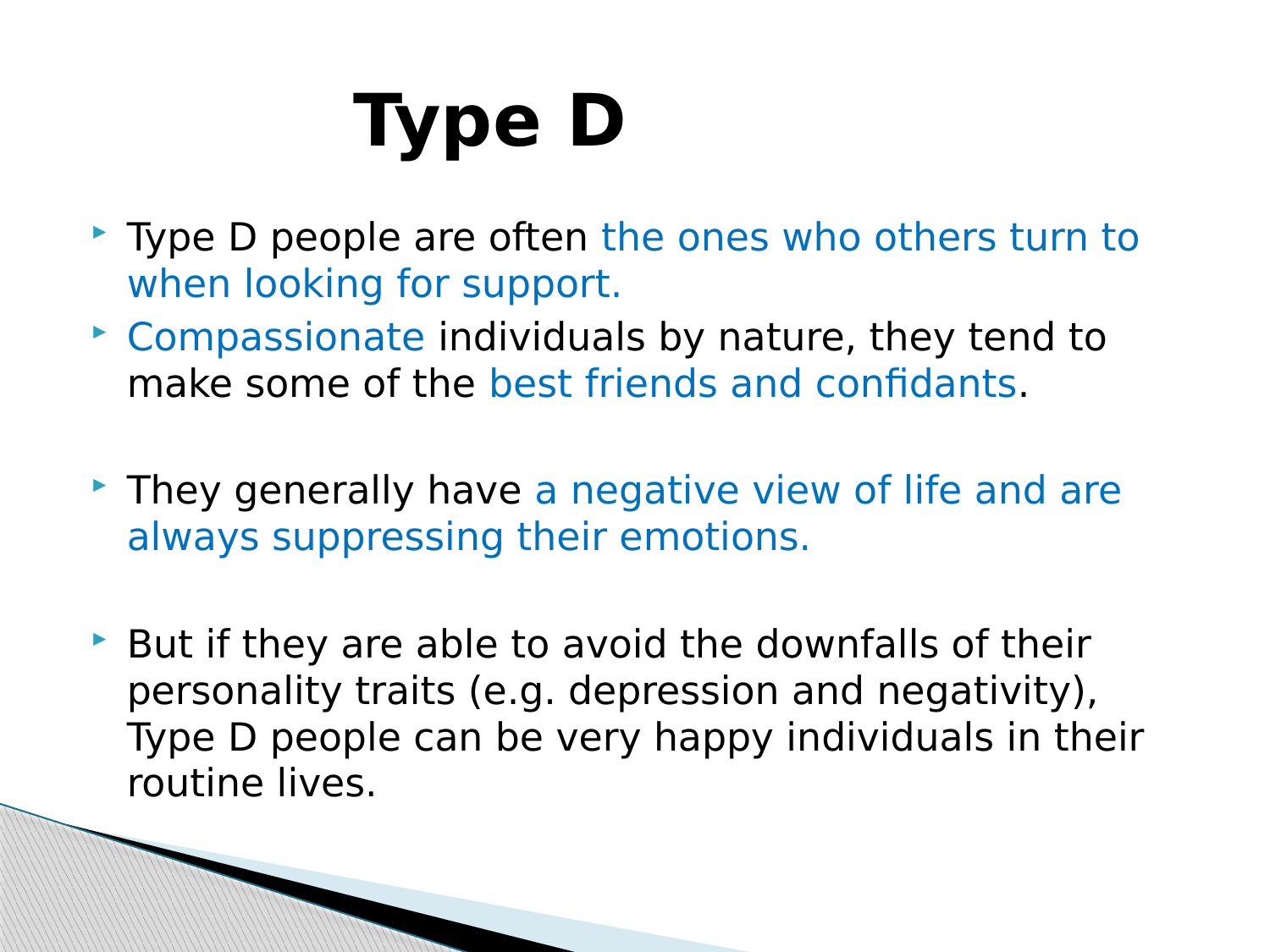

# Type D
Type D people are often the ones who others turn to when looking for support.
Compassionate individuals by nature, they tend to make some of the best friends and confidants.

They generally have a negative view of life and are always suppressing their emotions.

But if they are able to avoid the downfalls of their personality traits (e.g. depression and negativity), Type D people can be very happy individuals in their routine lives.